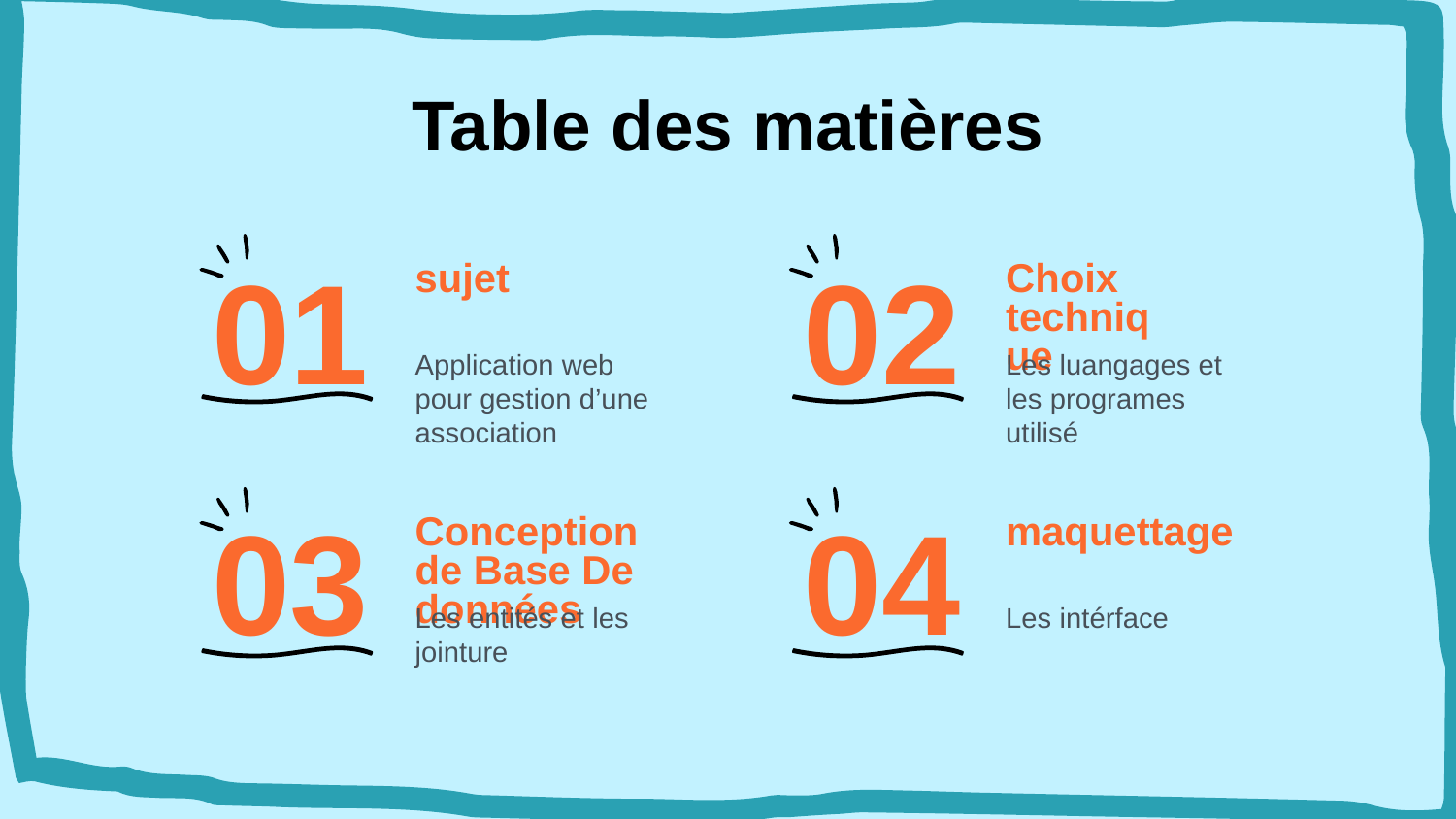

# Table des matières

sujet
Choix technique
01
02
Application web pour gestion d’une association
Les luangages et les programes utilisé

Conception de Base De données
maquettage
03
04
Les entités et les jointure
Les intérface